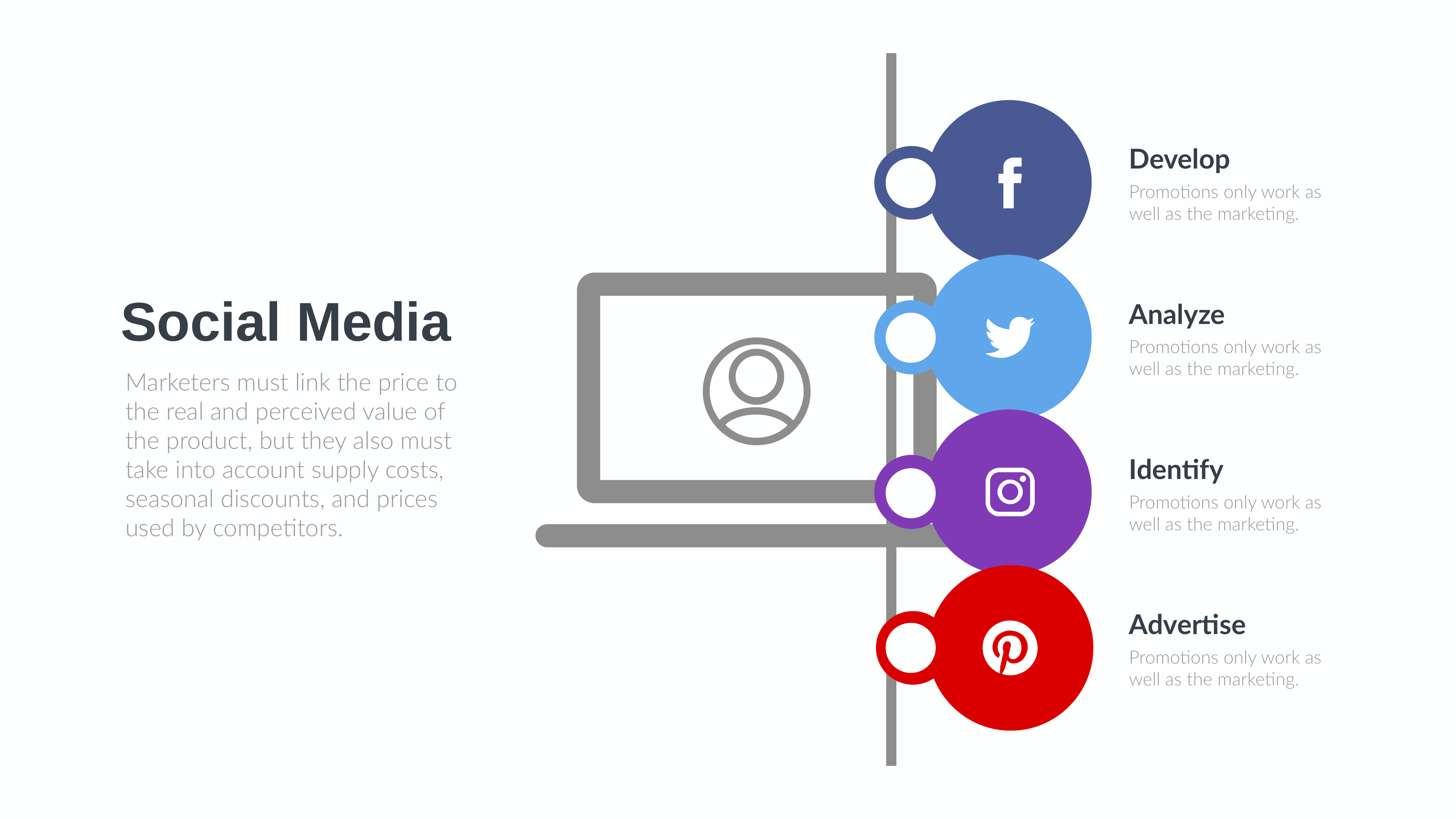

Develop
Promotions only work as well as the marketing.

Social Media
Analyze
Promotions only work as well as the marketing.

Marketers must link the price to the real and perceived value of the product, but they also must take into account supply costs, seasonal discounts, and prices used by competitors.

Identify
Promotions only work as well as the marketing.

Advertise
Promotions only work as well as the marketing.